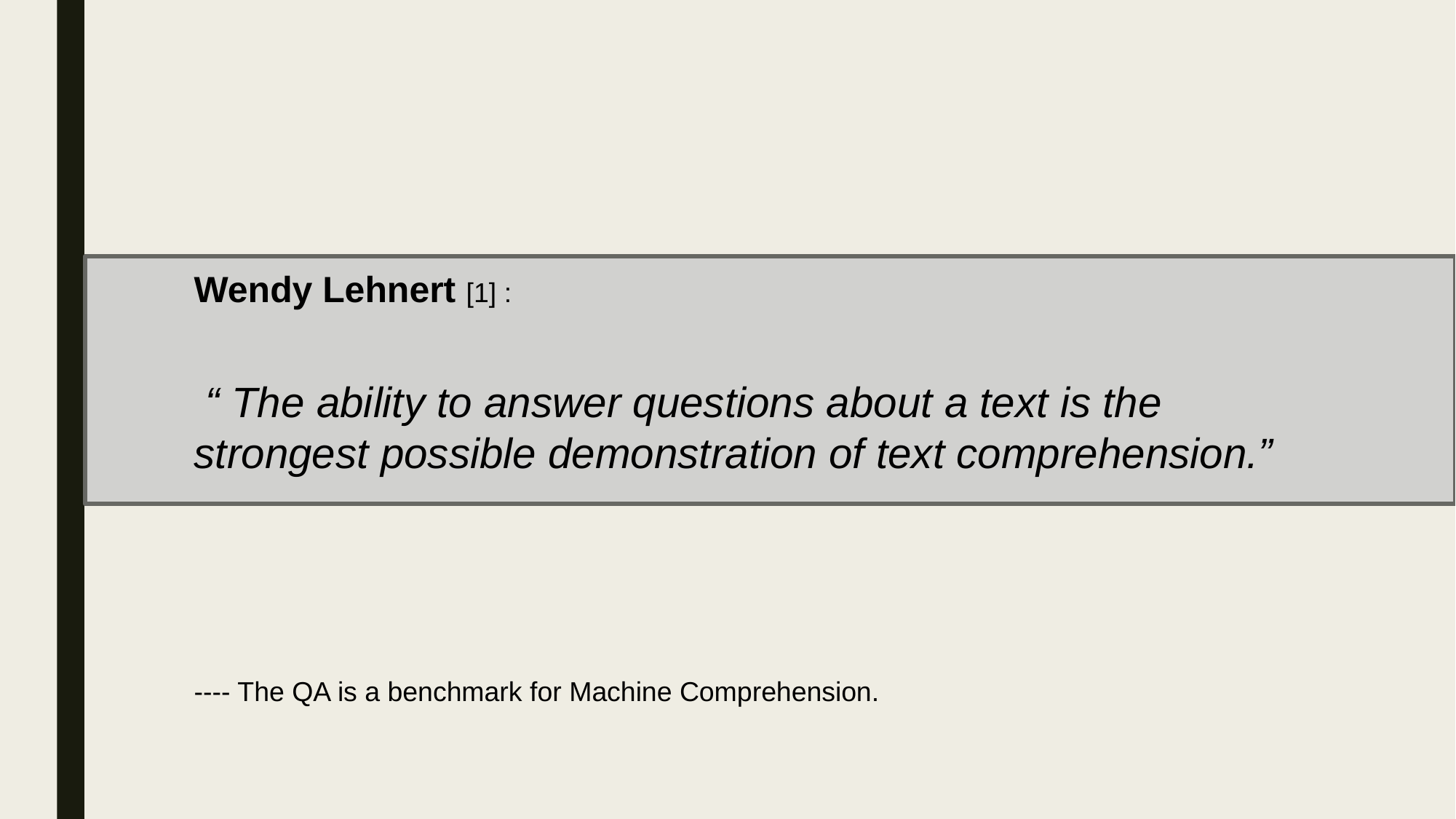

Wendy Lehnert [1] :

 “ The ability to answer questions about a text is the strongest possible demonstration of text comprehension.”

---- The QA is a benchmark for Machine Comprehension.